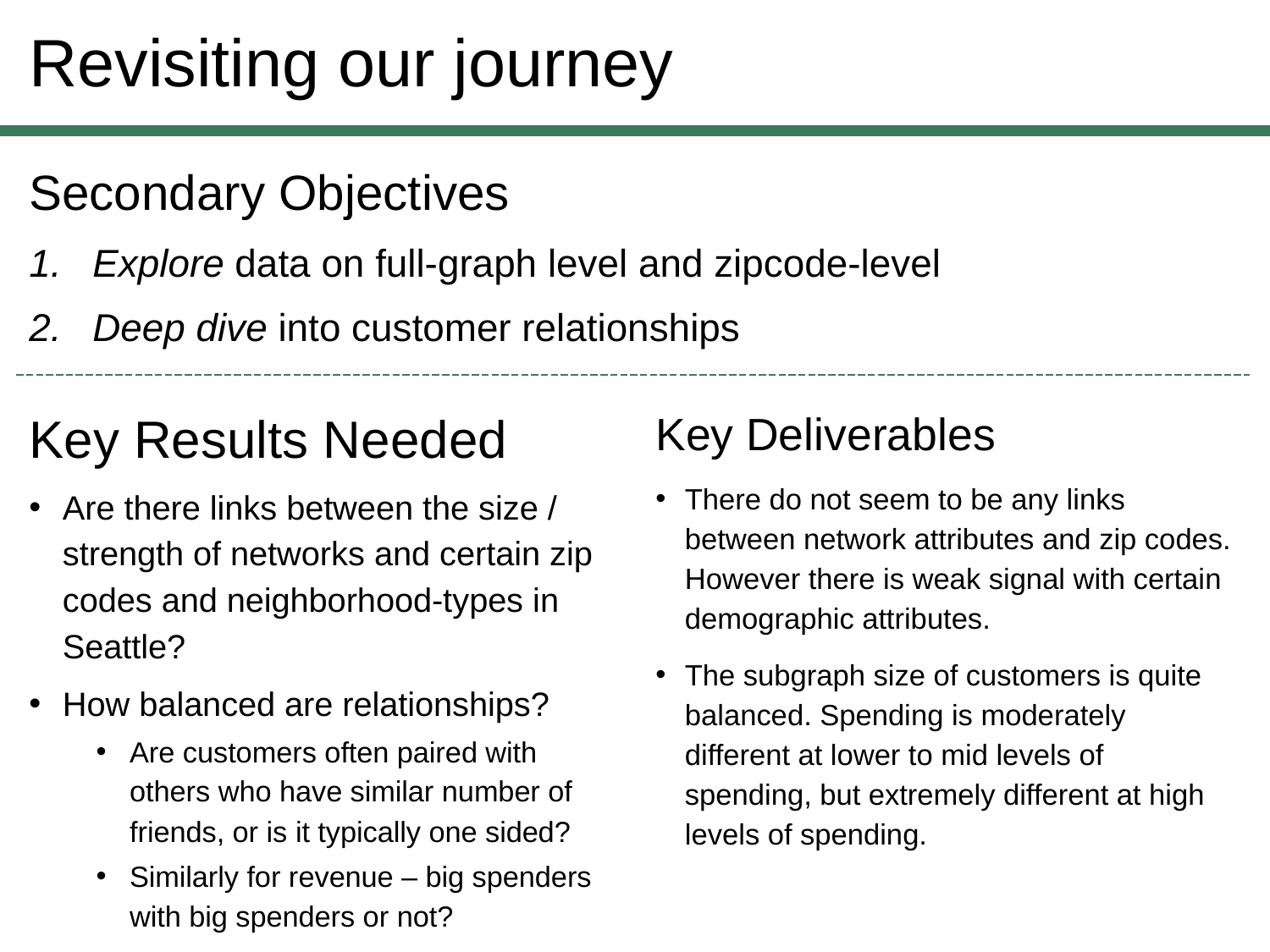

# Revisiting our journey
Secondary Objectives
Explore data on full-graph level and zipcode-level
Deep dive into customer relationships
Key Results Needed
Are there links between the size / strength of networks and certain zip codes and neighborhood-types in Seattle?
How balanced are relationships?
Are customers often paired with others who have similar number of friends, or is it typically one sided?
Similarly for revenue – big spenders with big spenders or not?
Key Deliverables
There do not seem to be any links between network attributes and zip codes. However there is weak signal with certain demographic attributes.
The subgraph size of customers is quite balanced. Spending is moderately different at lower to mid levels of spending, but extremely different at high levels of spending.